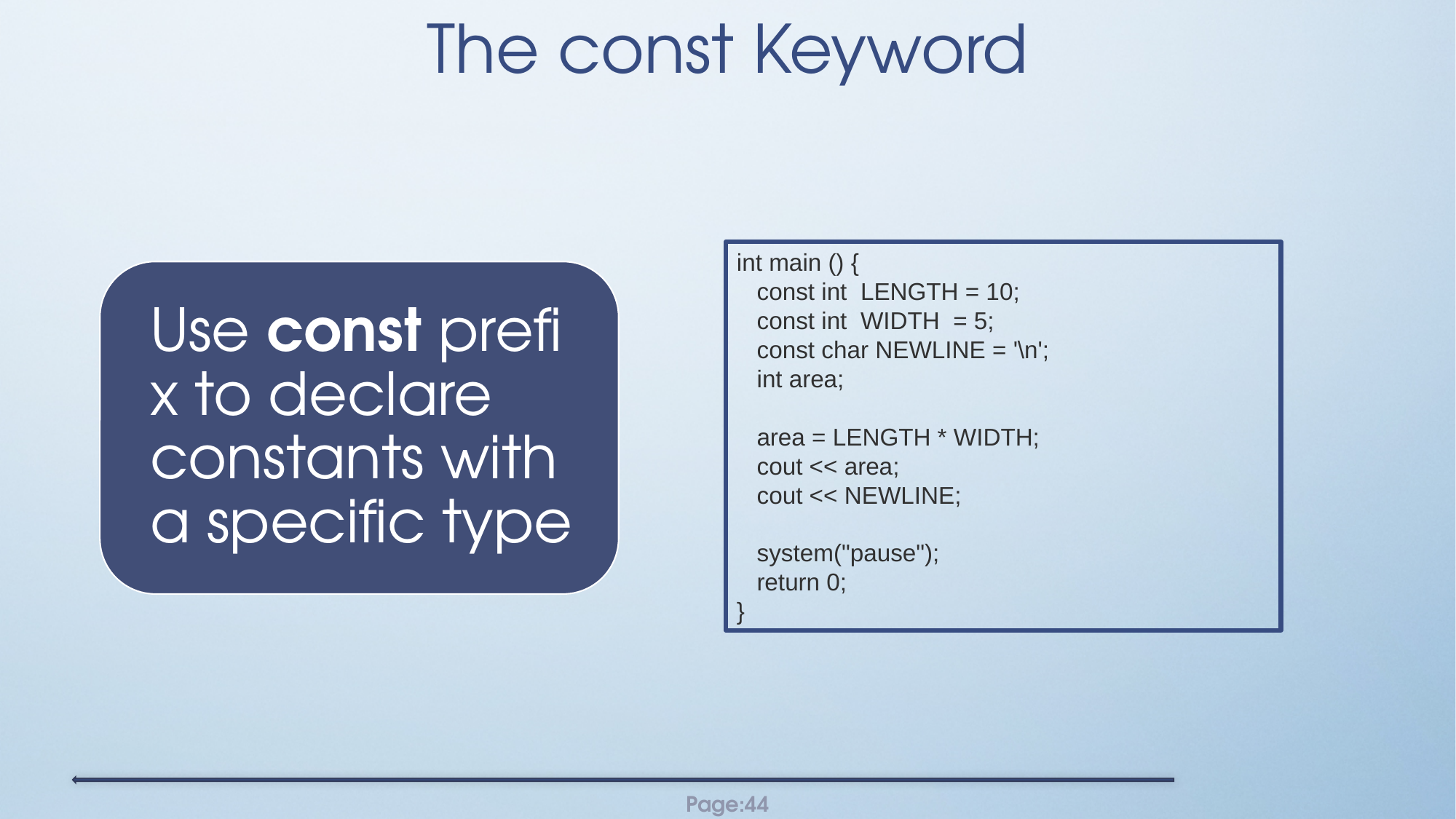

# The const Keyword

Use const prefix to declare constants with a specific type
int main () {
   const int  LENGTH = 10;
   const int  WIDTH  = 5;
   const char NEWLINE = '\n';
   int area;

   area = LENGTH * WIDTH;
   cout << area;
   cout << NEWLINE;

   system("pause");
   return 0;
}